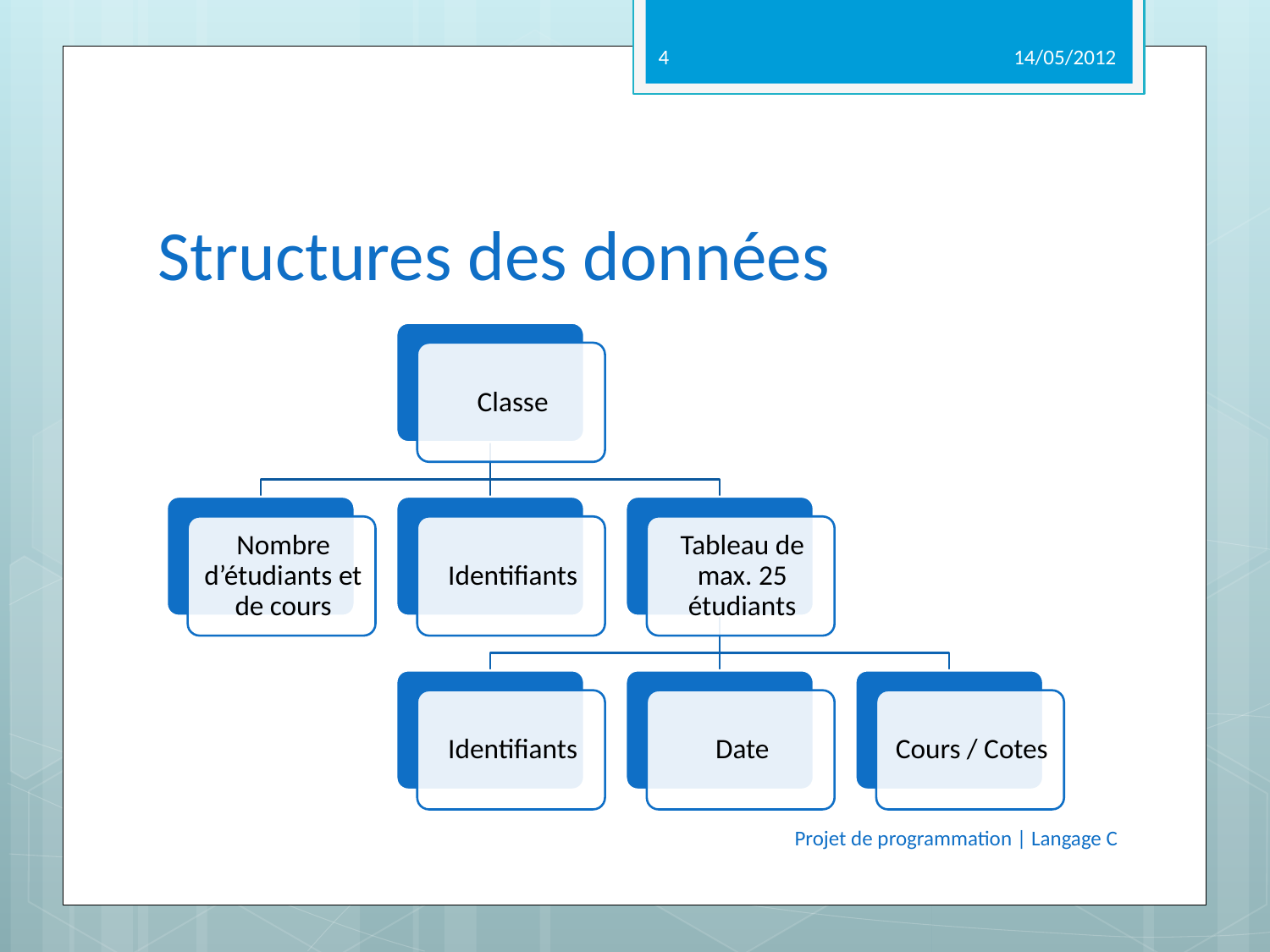

4
14/05/2012
# Structures des données
Classe
Nombre d’étudiants et de cours
Identifiants
Tableau de max. 25 étudiants
Identifiants
Date
Cours / Cotes
Projet de programmation | Langage C